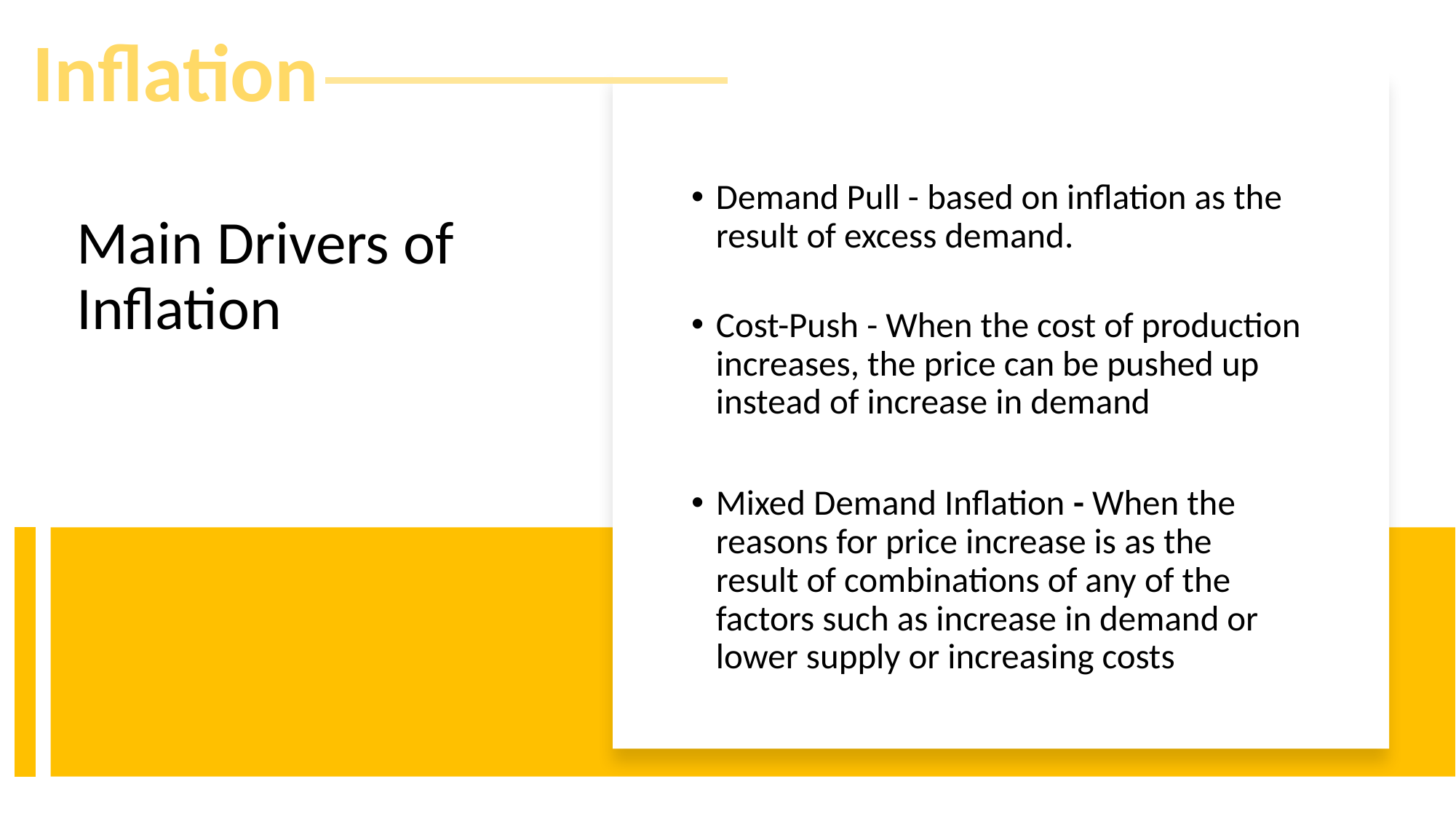

Inflation

Demand Pull - based on inflation as the result of excess demand.

Cost-Push - When the cost of production increases, the price can be pushed up instead of increase in demand

Mixed Demand Inflation - When the reasons for price increase is as the result of combinations of any of the factors such as increase in demand or lower supply or increasing costs

# Main Drivers of Inflation

19